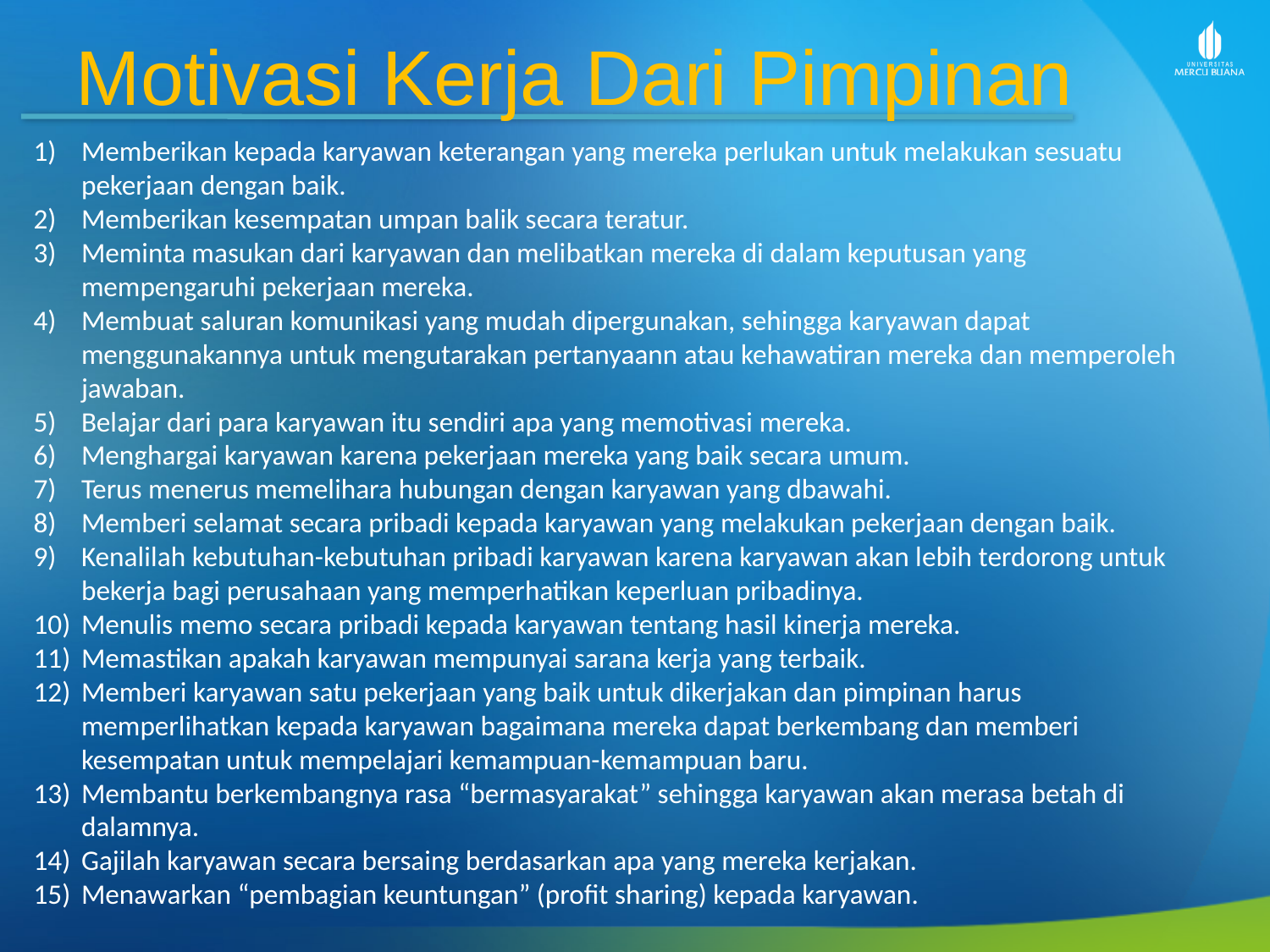

Motivasi Kerja Dari Pimpinan
Memberikan kepada karyawan keterangan yang mereka perlukan untuk melakukan sesuatu pekerjaan dengan baik.
Memberikan kesempatan umpan balik secara teratur.
Meminta masukan dari karyawan dan melibatkan mereka di dalam keputusan yang mempengaruhi pekerjaan mereka.
Membuat saluran komunikasi yang mudah dipergunakan, sehingga karyawan dapat menggunakannya untuk mengutarakan pertanyaann atau kehawatiran mereka dan memperoleh jawaban.
Belajar dari para karyawan itu sendiri apa yang memotivasi mereka.
Menghargai karyawan karena pekerjaan mereka yang baik secara umum.
Terus menerus memelihara hubungan dengan karyawan yang dbawahi.
Memberi selamat secara pribadi kepada karyawan yang melakukan pekerjaan dengan baik.
Kenalilah kebutuhan-kebutuhan pribadi karyawan karena karyawan akan lebih terdorong untuk bekerja bagi perusahaan yang memperhatikan keperluan pribadinya.
Menulis memo secara pribadi kepada karyawan tentang hasil kinerja mereka.
Memastikan apakah karyawan mempunyai sarana kerja yang terbaik.
Memberi karyawan satu pekerjaan yang baik untuk dikerjakan dan pimpinan harus memperlihatkan kepada karyawan bagaimana mereka dapat berkembang dan memberi kesempatan untuk mempelajari kemampuan-kemampuan baru.
Membantu berkembangnya rasa “bermasyarakat” sehingga karyawan akan merasa betah di dalamnya.
Gajilah karyawan secara bersaing berdasarkan apa yang mereka kerjakan.
Menawarkan “pembagian keuntungan” (profit sharing) kepada karyawan.